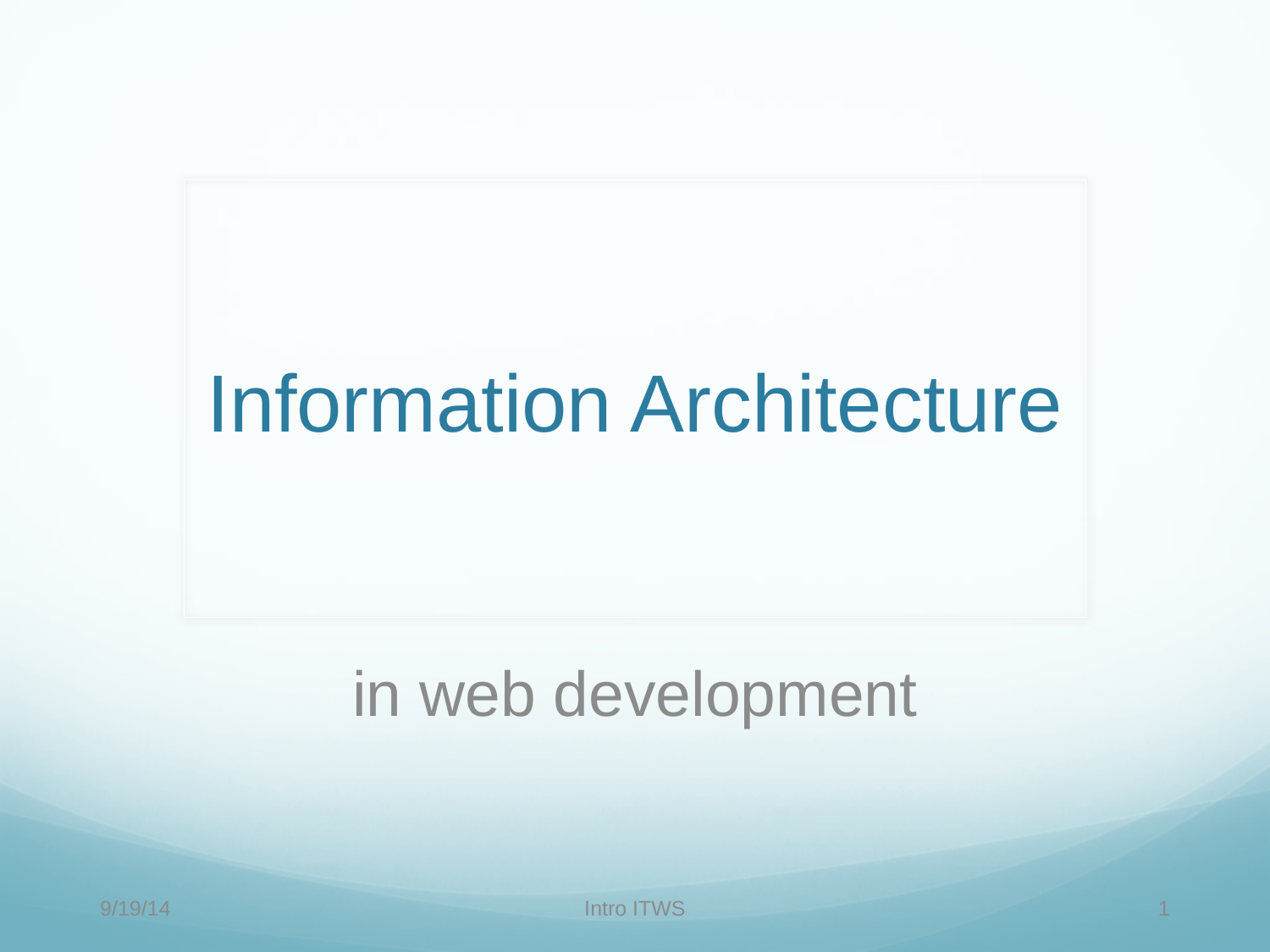

# Information Architecture
in web development
9/19/14
Intro ITWS
1